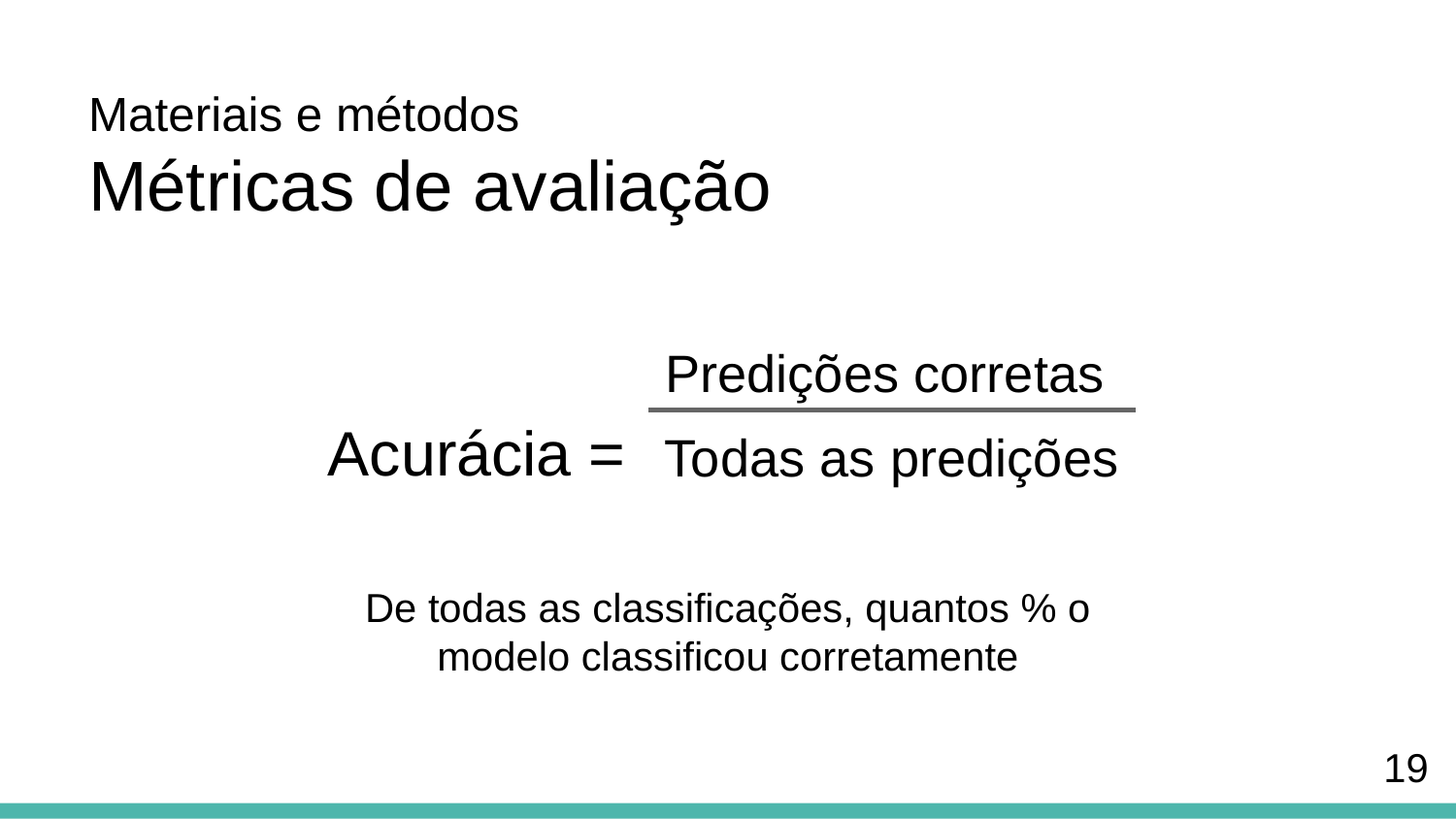

# Materiais e métodos
Métricas de avaliação
Predições corretas
Acurácia =

Todas as predições
De todas as classificações, quantos % o modelo classificou corretamente
19